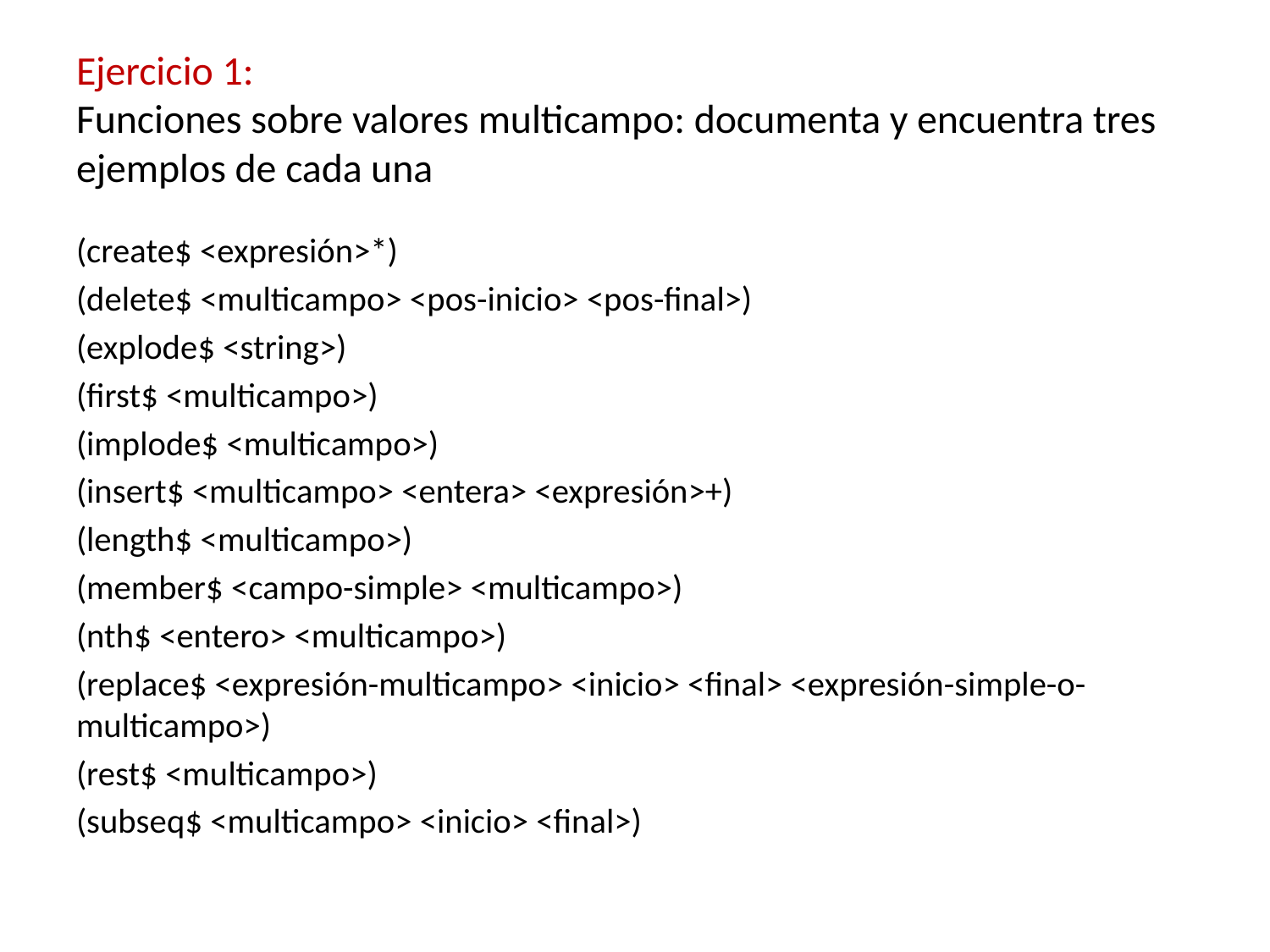

# Ejercicio 1: Funciones sobre valores multicampo: documenta y encuentra tres ejemplos de cada una
(create$ <expresión>*)
(delete$ <multicampo> <pos-inicio> <pos-final>)
(explode$ <string>)
(first$ <multicampo>)
(implode$ <multicampo>)
(insert$ <multicampo> <entera> <expresión>+)
(length$ <multicampo>)
(member$ <campo-simple> <multicampo>)
(nth$ <entero> <multicampo>)
(replace$ <expresión-multicampo> <inicio> <final> <expresión-simple-o-multicampo>)
(rest$ <multicampo>)
(subseq$ <multicampo> <inicio> <final>)